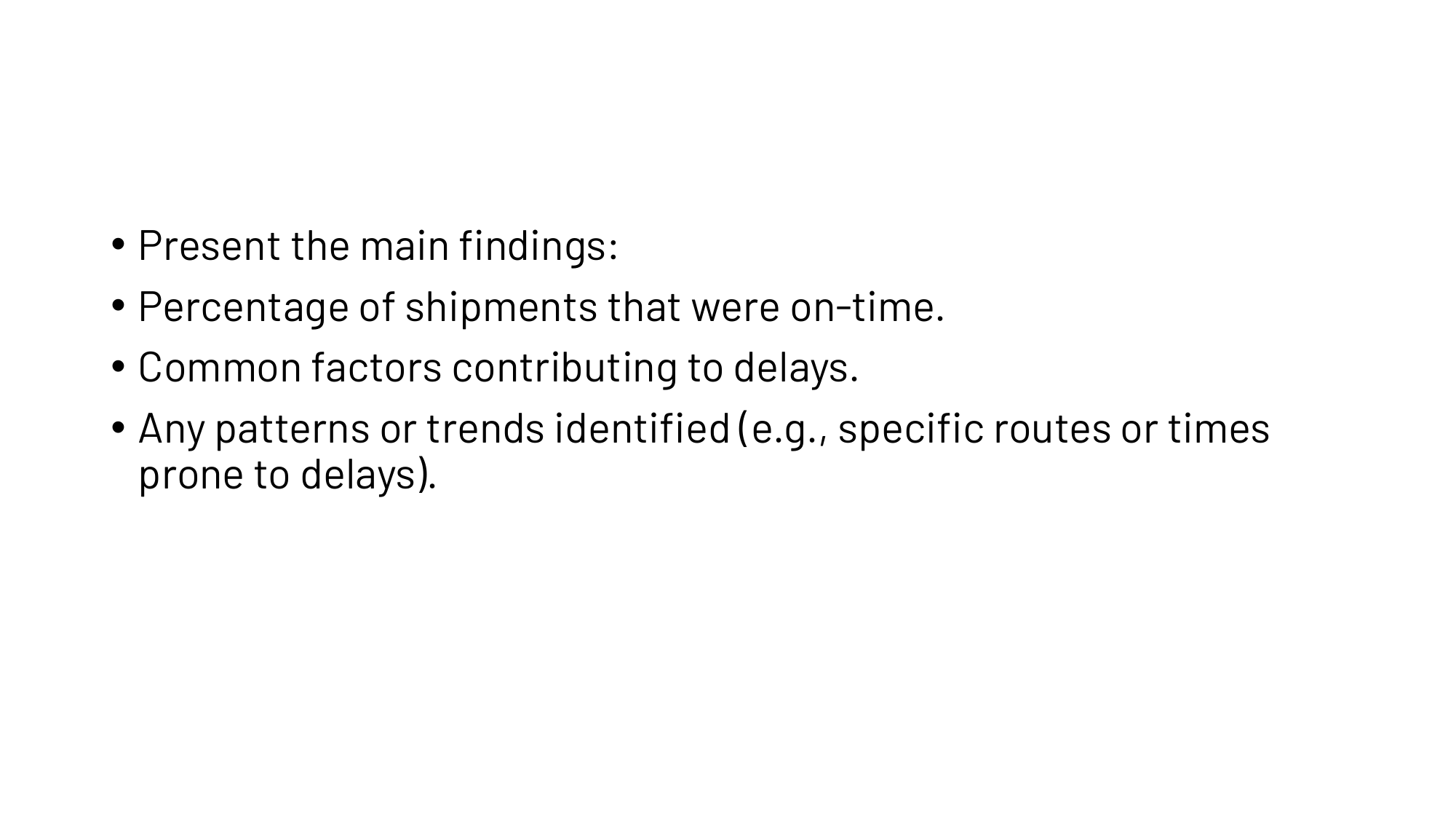

#
Present the main findings:
Percentage of shipments that were on-time.
Common factors contributing to delays.
Any patterns or trends identified (e.g., specific routes or times prone to delays).